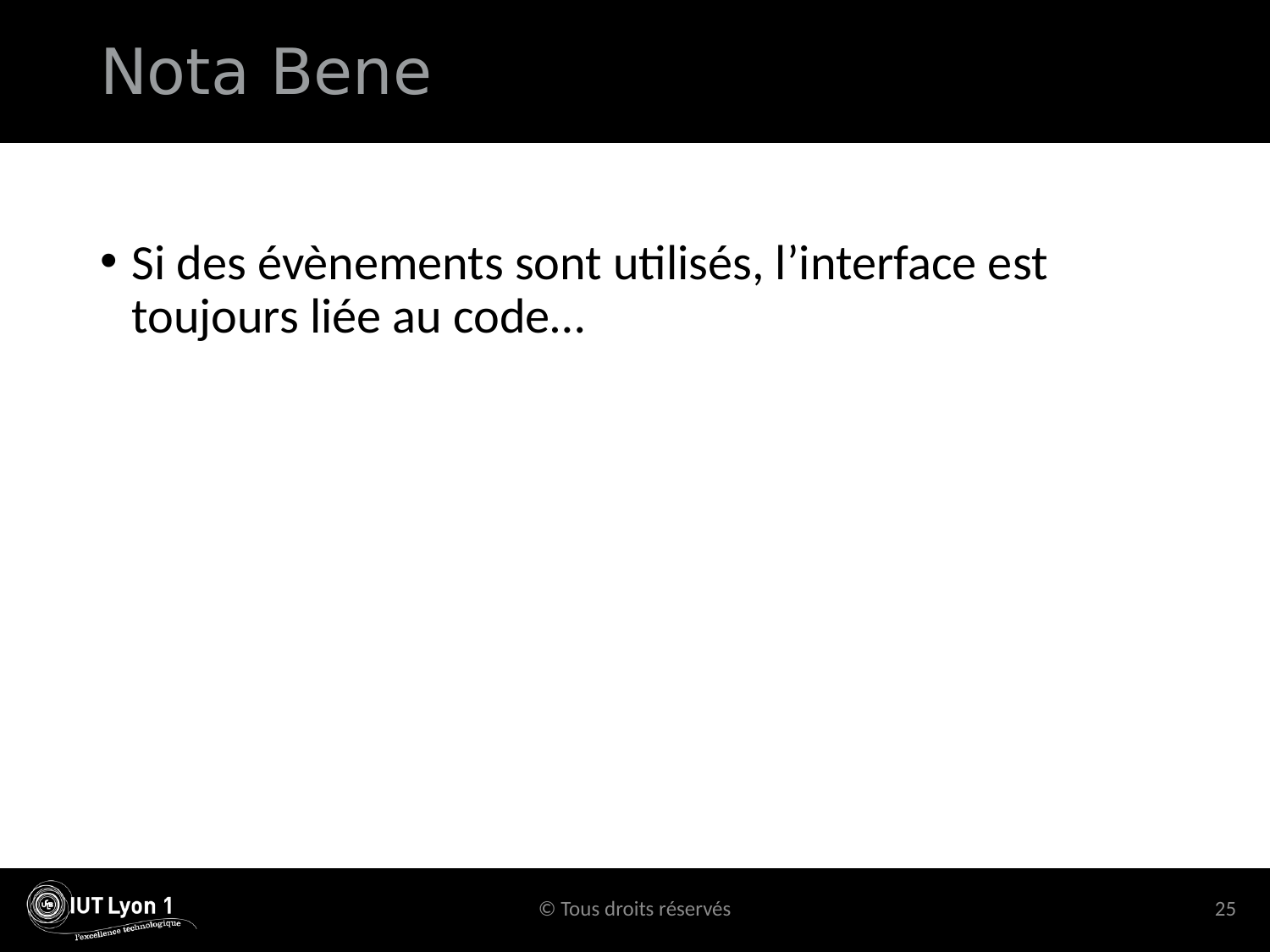

# Nota Bene

Si des évènements sont utilisés, l’interface est toujours liée au code…

© Tous droits réservés
25